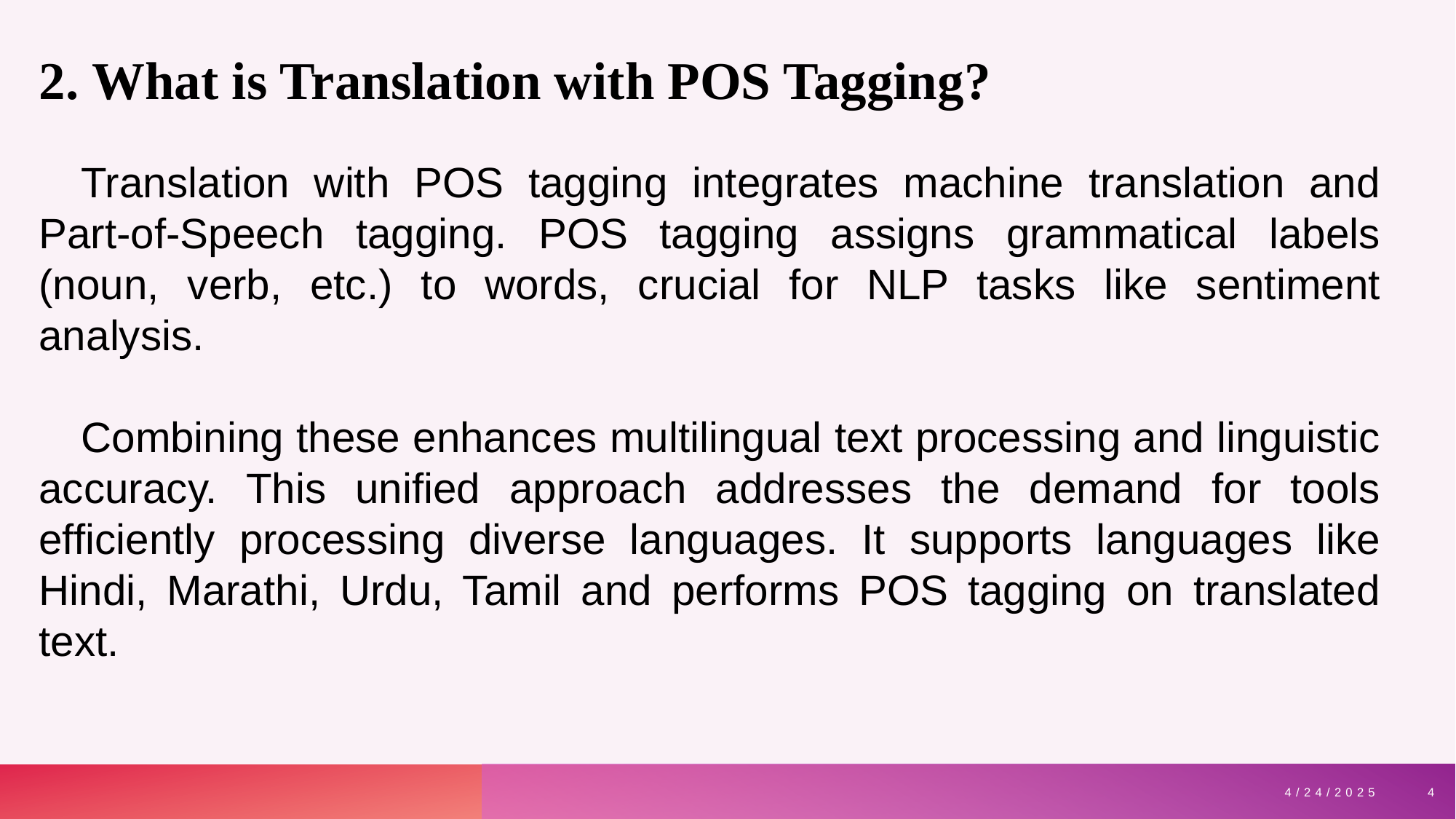

2. What is Translation with POS Tagging?​
 Translation with POS tagging integrates machine translation and Part-of-Speech tagging. POS tagging assigns grammatical labels (noun, verb, etc.) to words, crucial for NLP tasks like sentiment analysis.

 Combining these enhances multilingual text processing and linguistic accuracy. This unified approach addresses the demand for tools efficiently processing diverse languages. It supports languages like Hindi, Marathi, Urdu, Tamil and performs POS tagging on translated text.

4
4/24/2025